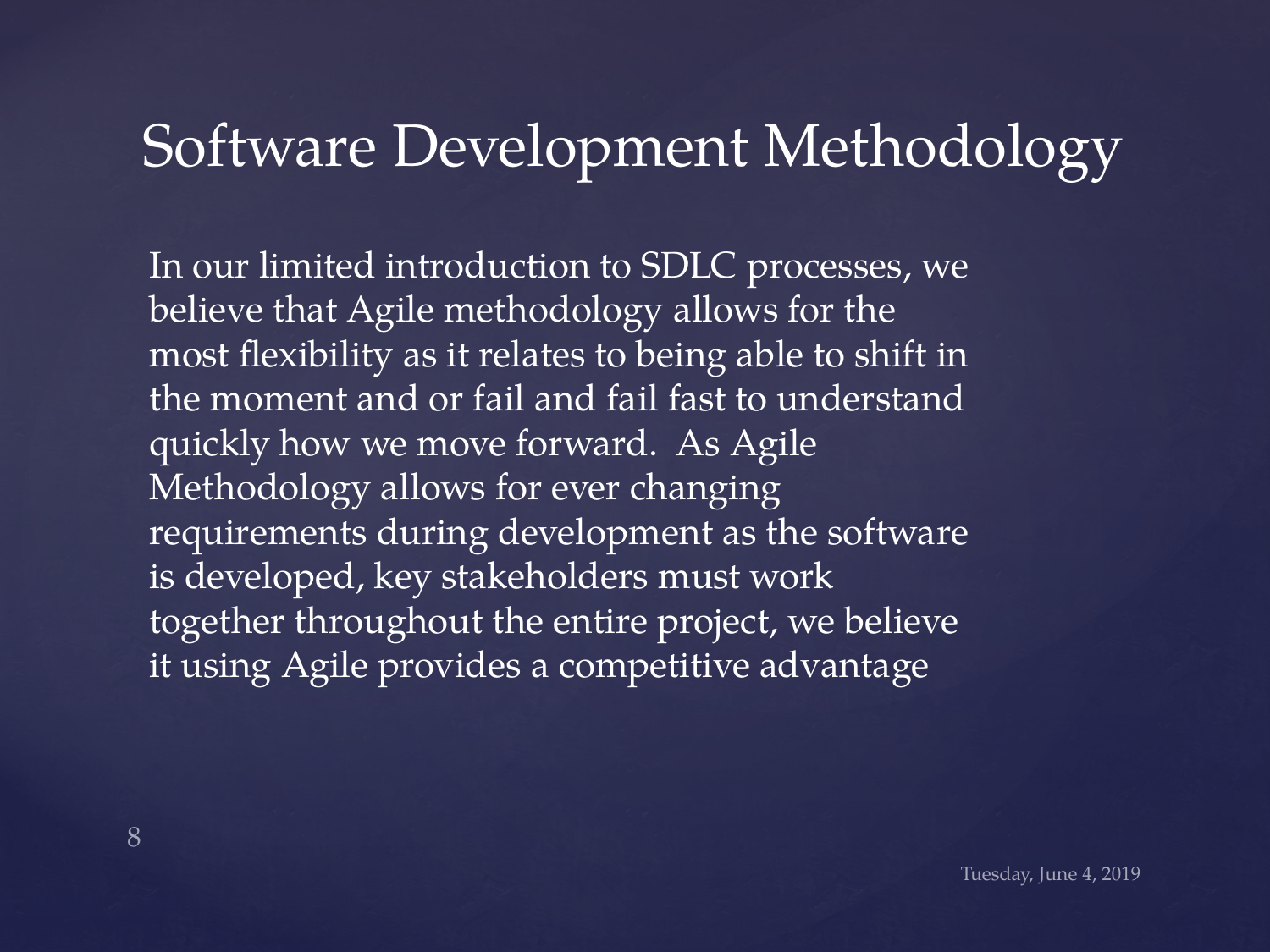

# Software Development Methodology
In our limited introduction to SDLC processes, we believe that Agile methodology allows for the most flexibility as it relates to being able to shift in the moment and or fail and fail fast to understand quickly how we move forward.  As Agile Methodology allows for ever changing requirements during development as the software is developed, key stakeholders must work together throughout the entire project, we believe it using Agile provides a competitive advantage
8

Tuesday, June 4, 2019